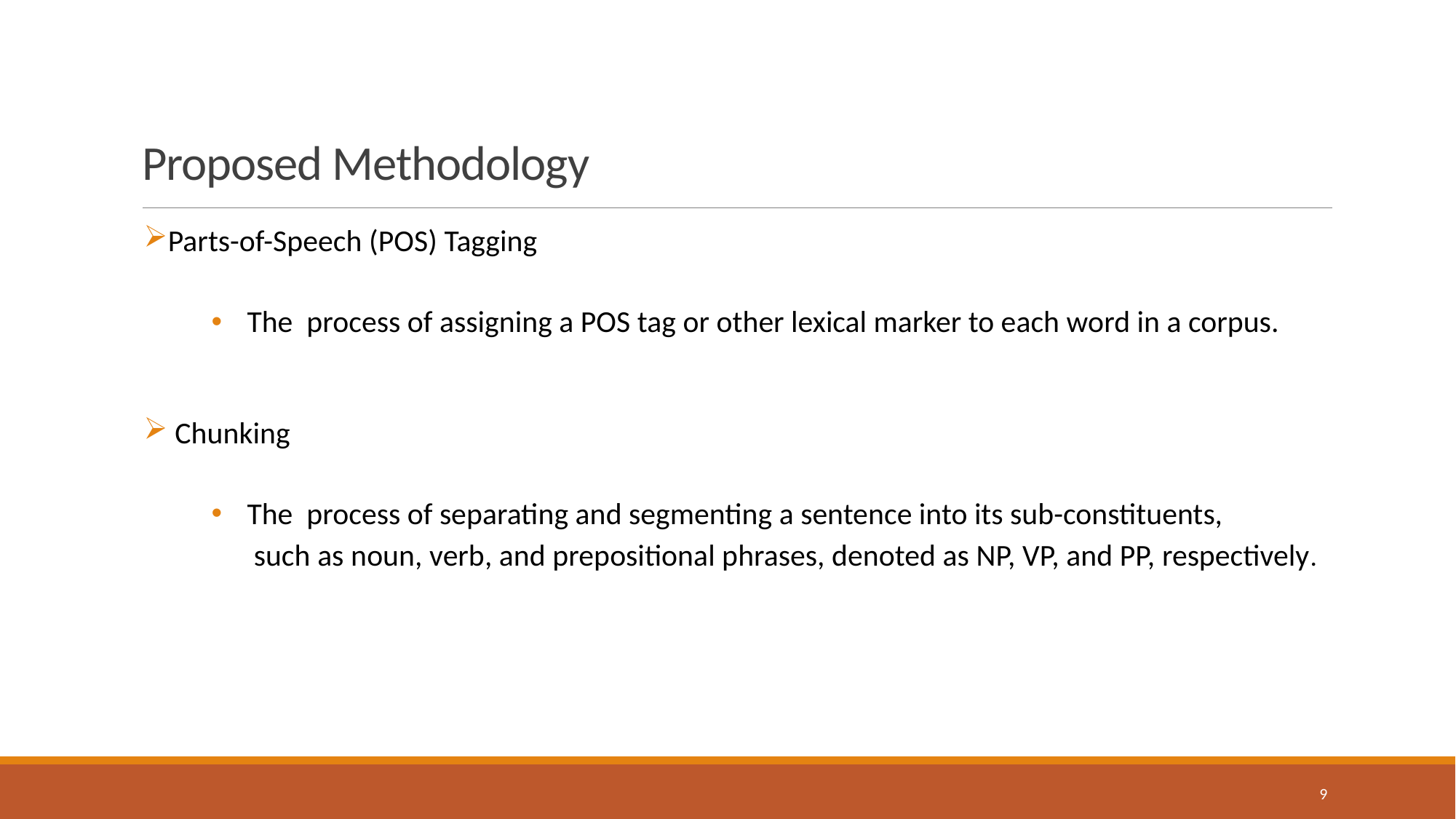

# Proposed Methodology
Parts-of-Speech (POS) Tagging

  The  process of assigning a POS tag or other lexical marker to each word in a corpus.

 Chunking

  The  process of separating and segmenting a sentence into its sub-constituents,
      such as noun, verb, and prepositional phrases, denoted as NP, VP, and PP, respectively.
9